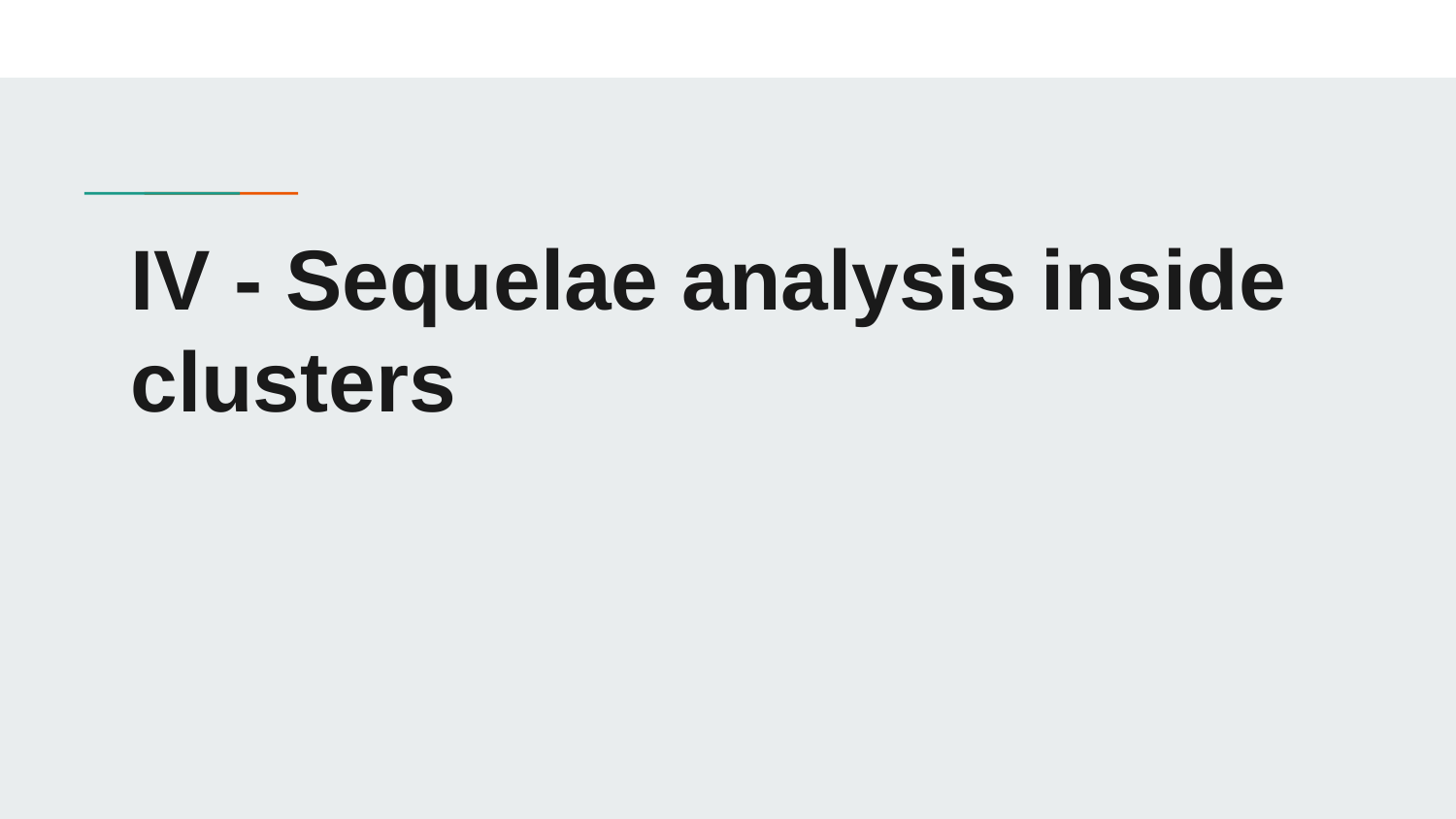

# IV - Sequelae analysis inside clusters